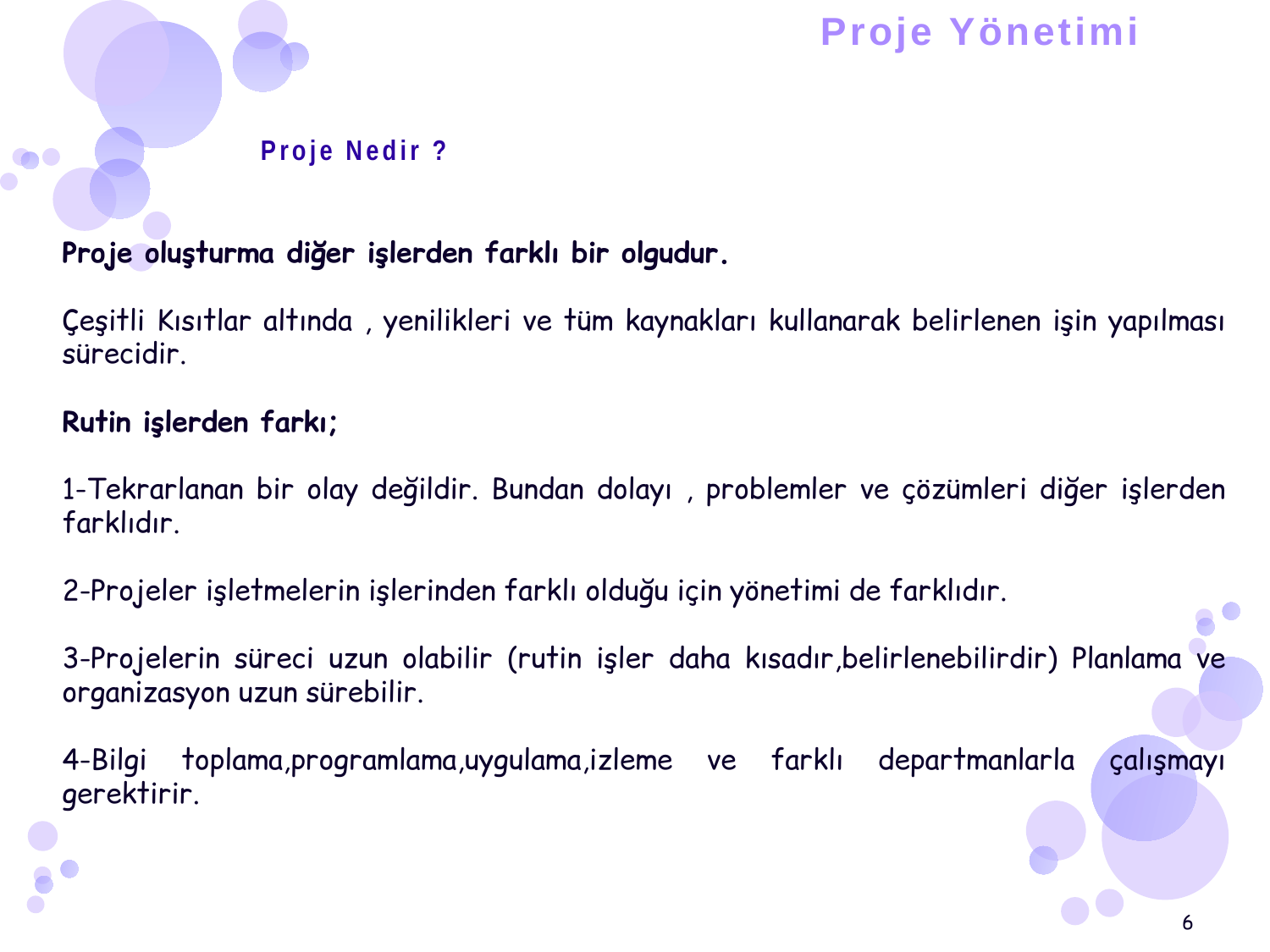

# Proje Yönetimi
  Proje Nedir ?
Proje oluşturma diğer işlerden farklı bir olgudur.

Çeşitli Kısıtlar altında , yenilikleri ve tüm kaynakları kullanarak belirlenen işin yapılması sürecidir.

Rutin işlerden farkı;

1-Tekrarlanan bir olay değildir. Bundan dolayı , problemler ve çözümleri diğer işlerden farklıdır.

2-Projeler işletmelerin işlerinden farklı olduğu için yönetimi de farklıdır.

3-Projelerin süreci uzun olabilir (rutin işler daha kısadır,belirlenebilirdir) Planlama ve organizasyon uzun sürebilir.

4-Bilgi toplama,programlama,uygulama,izleme ve farklı departmanlarla çalışmayı gerektirir.
6